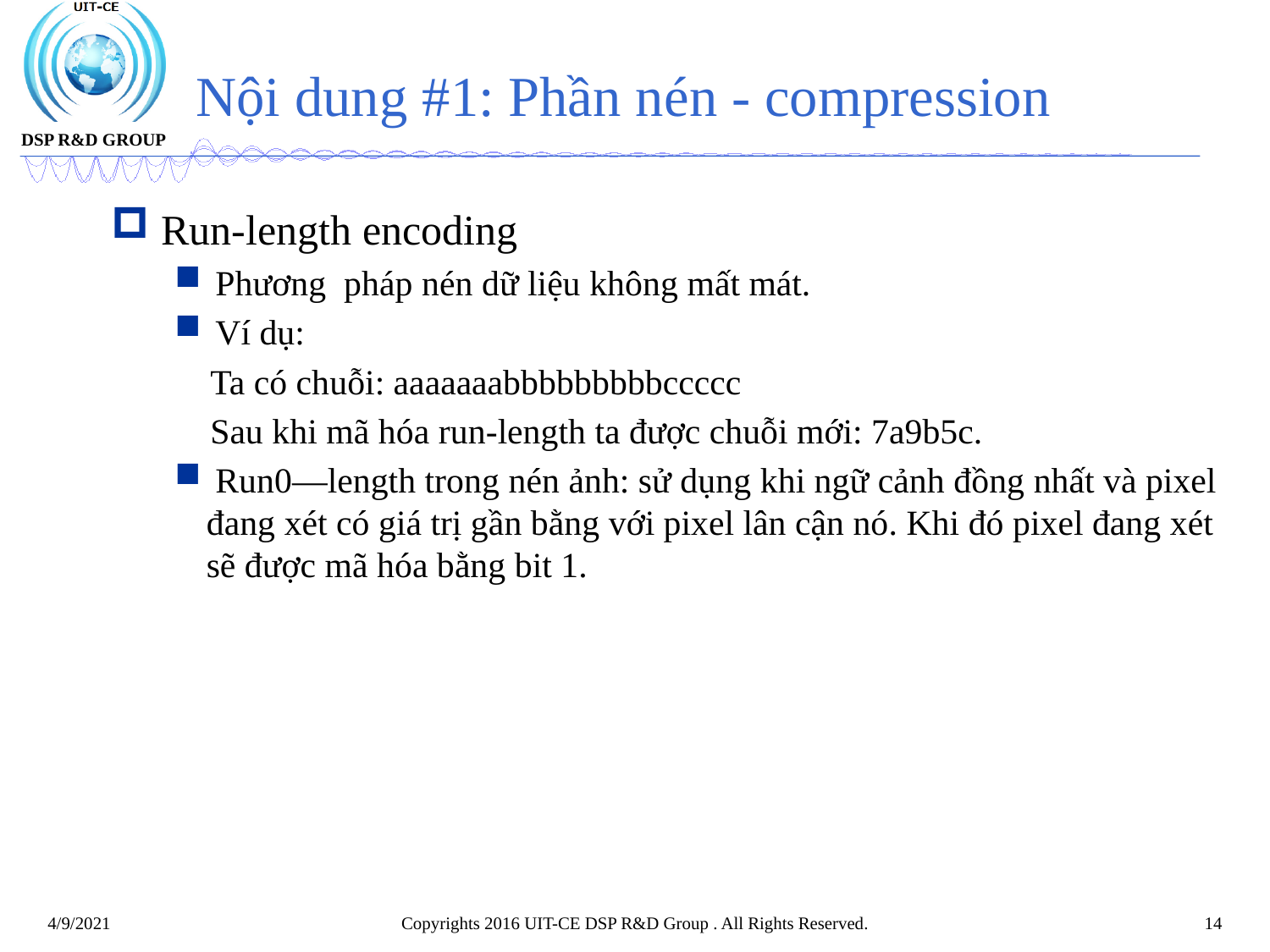

# Nội dung #1: Phần nén - compression
 Run-length encoding
 Phương  pháp nén dữ liệu không mất mát.
 Ví dụ:
    Ta có chuỗi: aaaaaaabbbbbbbbbccccc
    Sau khi mã hóa run-length ta được chuỗi mới: 7a9b5c.
 Run0—length trong nén ảnh: sử dụng khi ngữ cảnh đồng nhất và pixel đang xét có giá trị gần bằng với pixel lân cận nó. Khi đó pixel đang xét sẽ được mã hóa bằng bit 1.
Copyrights 2016 UIT-CE DSP R&D Group . All Rights Reserved.
14
4/9/2021